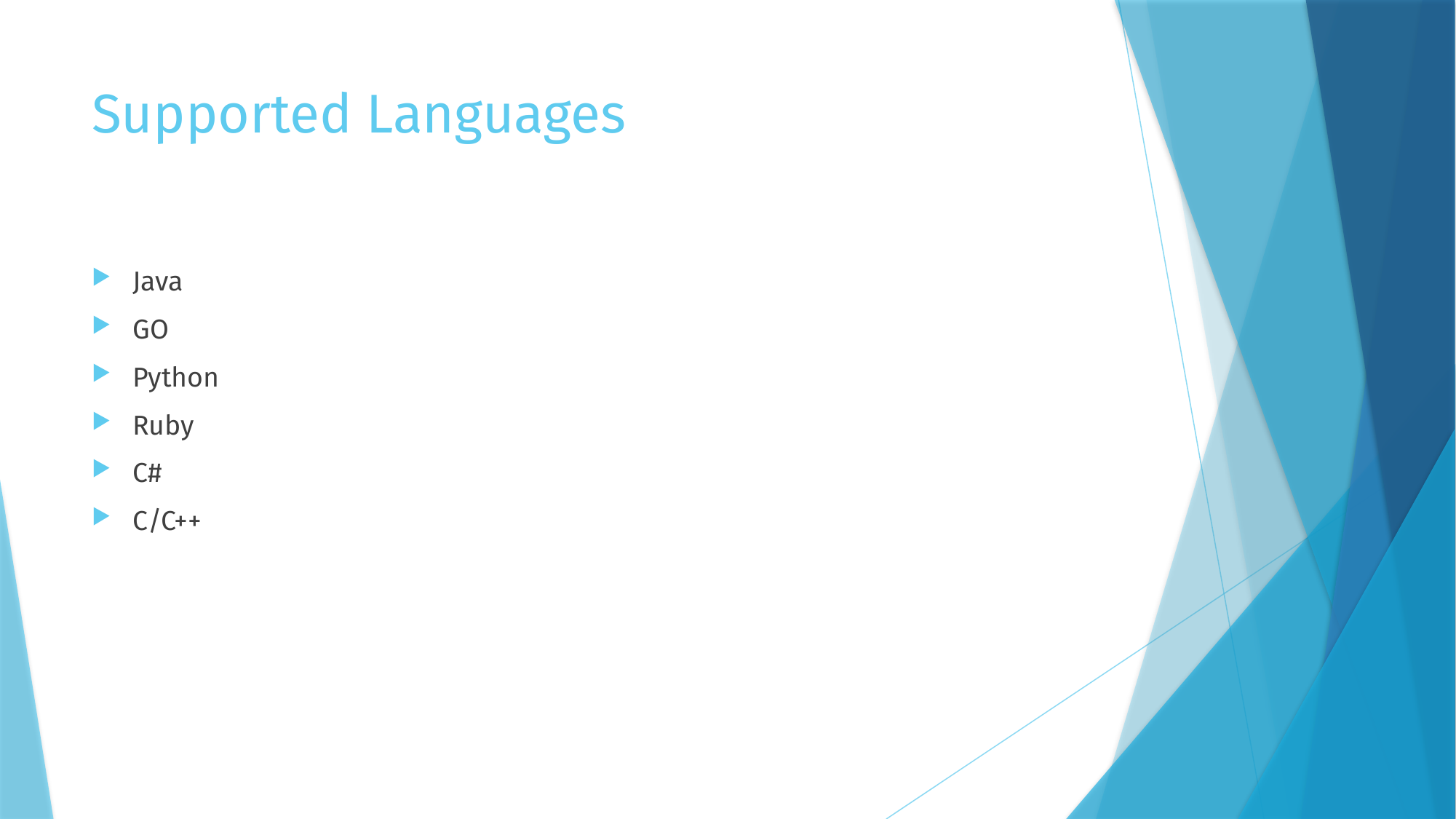

# Supported Languages
Java
GO
Python
Ruby
C#
C/C++